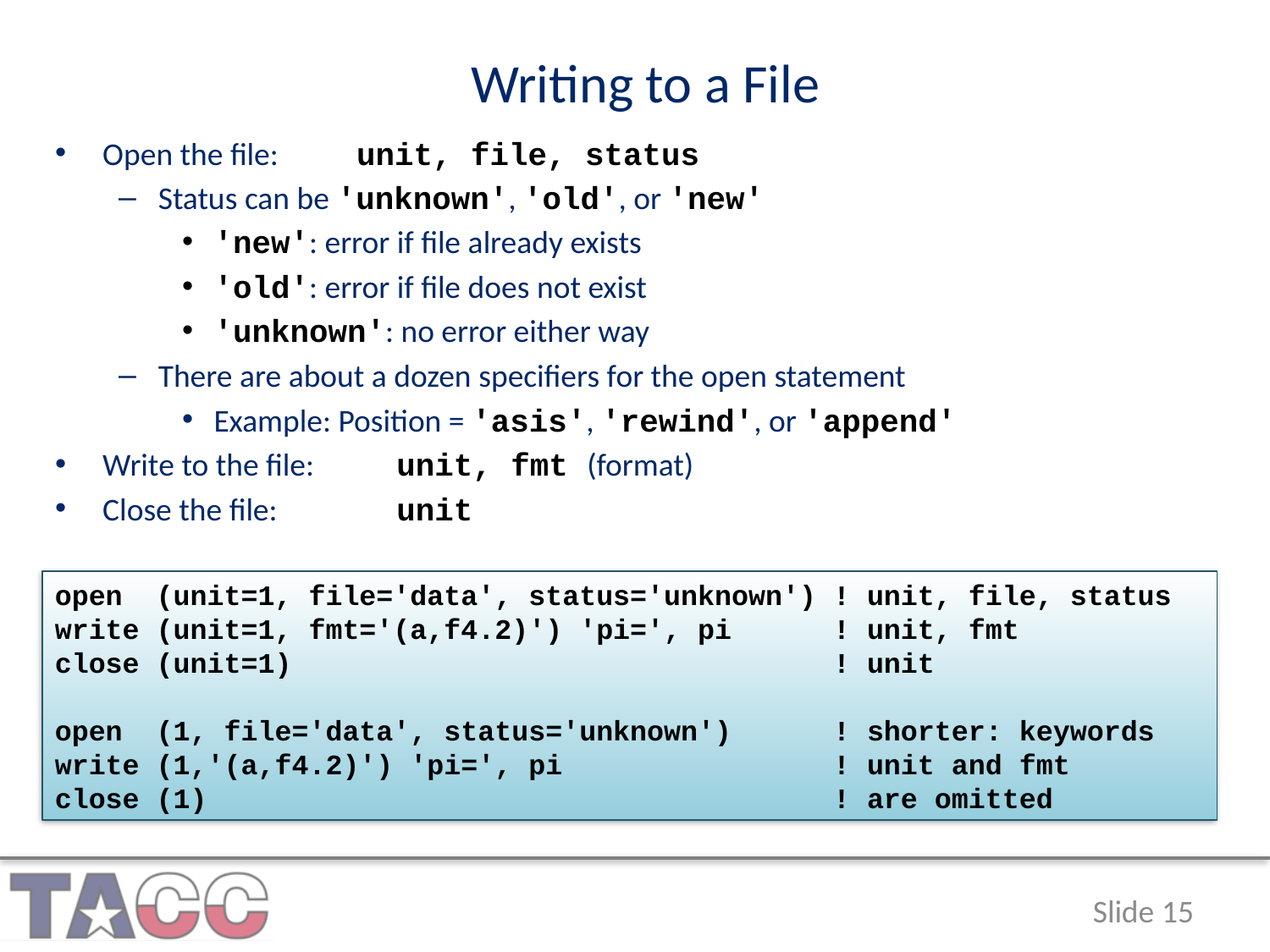

Writing to a File
Open the file:	unit, file, status
Status can be 'unknown', 'old', or 'new'
'new': error if file already exists
'old': error if file does not exist
'unknown': no error either way
There are about a dozen specifiers for the open statement
Example: Position = 'asis', 'rewind', or 'append'
Write to the file:	unit, fmt (format)
Close the file:	unit
open  (unit=1, file='data', status='unknown') ! unit, file, status
write (unit=1, fmt='(a,f4.2)') 'pi=', pi      ! unit, fmt
close (unit=1)                                ! unit

open  (1, file='data', status='unknown')      ! shorter: keywords
write (1,'(a,f4.2)') 'pi=', pi                ! unit and fmt
close (1)                                     ! are omitted